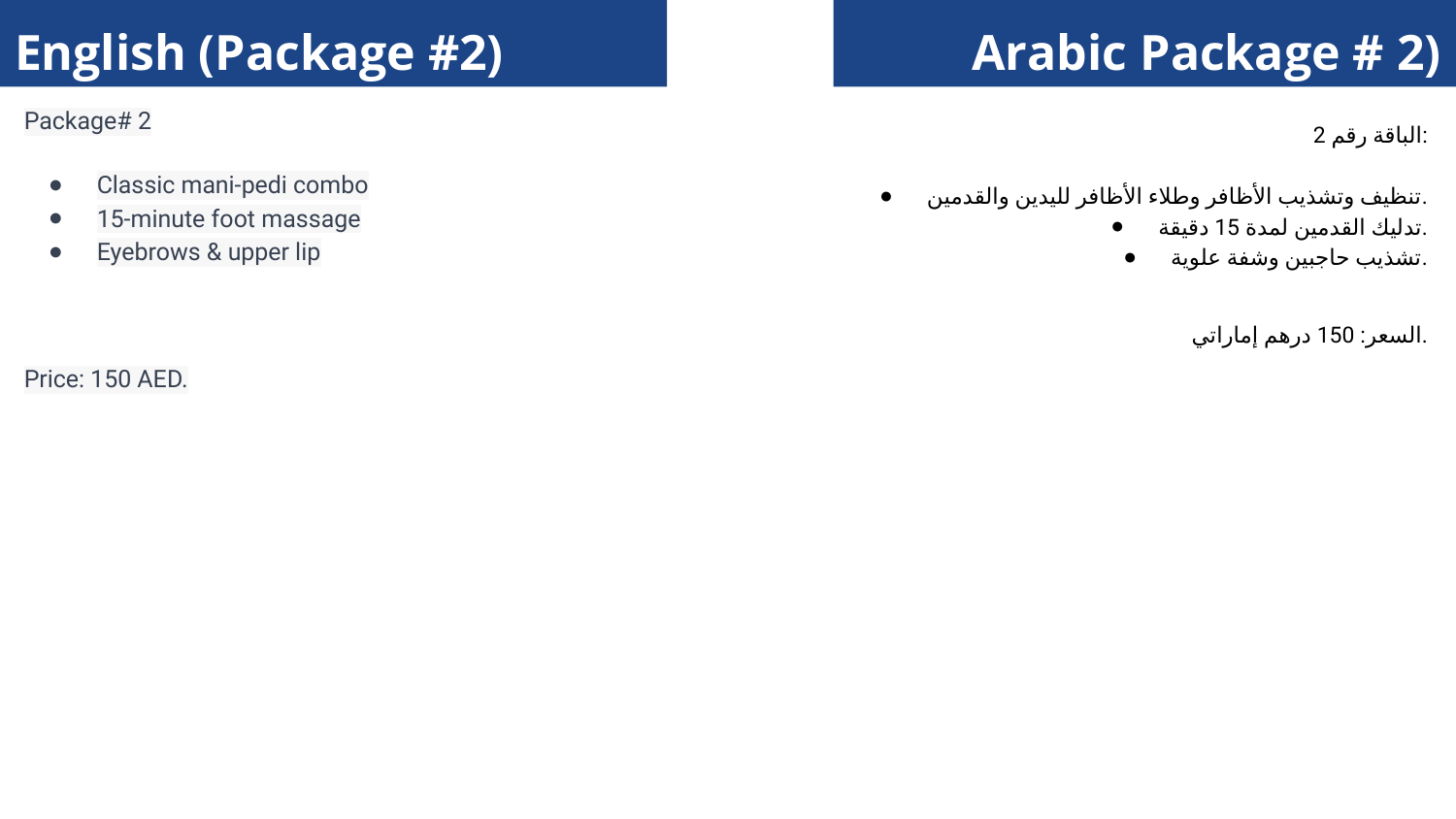

English (Package #2)
Arabic Package # 2)
Package# 2
Classic mani-pedi combo
15-minute foot massage
Eyebrows & upper lip

Price: 150 AED.

الباقة رقم 2:
تنظيف وتشذيب الأظافر وطلاء الأظافر لليدين والقدمين.
تدليك القدمين لمدة 15 دقيقة.
تشذيب حاجبين وشفة علوية.
السعر: 150 درهم إماراتي.